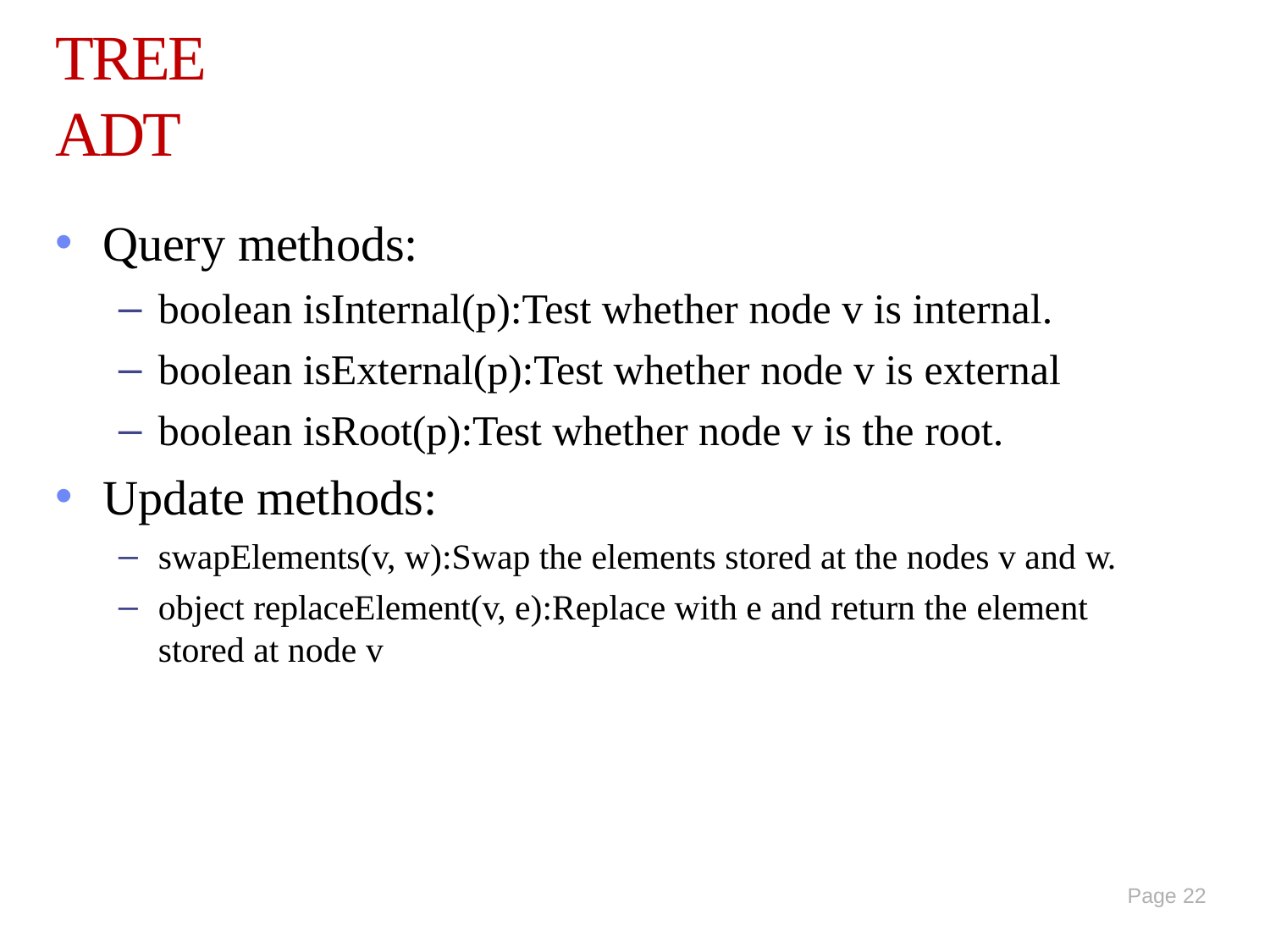

# TREE ADT
Query methods:
boolean isInternal(p):Test whether node v is internal.
boolean isExternal(p):Test whether node v is external
boolean isRoot(p):Test whether node v is the root.
Update methods:
swapElements(v, w):Swap the elements stored at the nodes v and w.
object replaceElement(v, e):Replace with e and return the element
stored at node v
Page 22